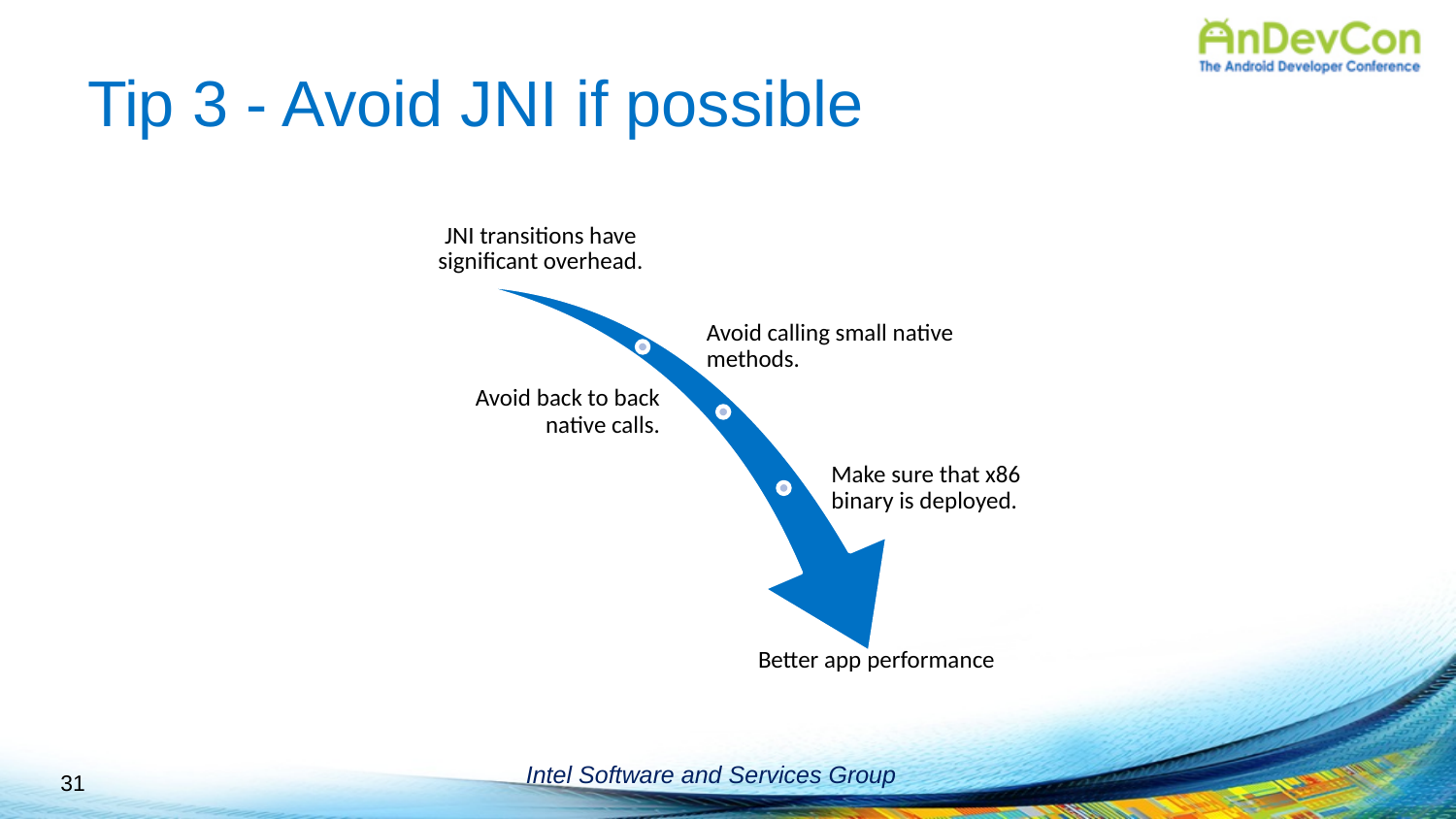

# Tip 3 - Avoid JNI if possible
JNI transitions have significant overhead.
Avoid calling small native methods.
Avoid back to back native calls.
Make sure that x86 binary is deployed.
Better app performance
31